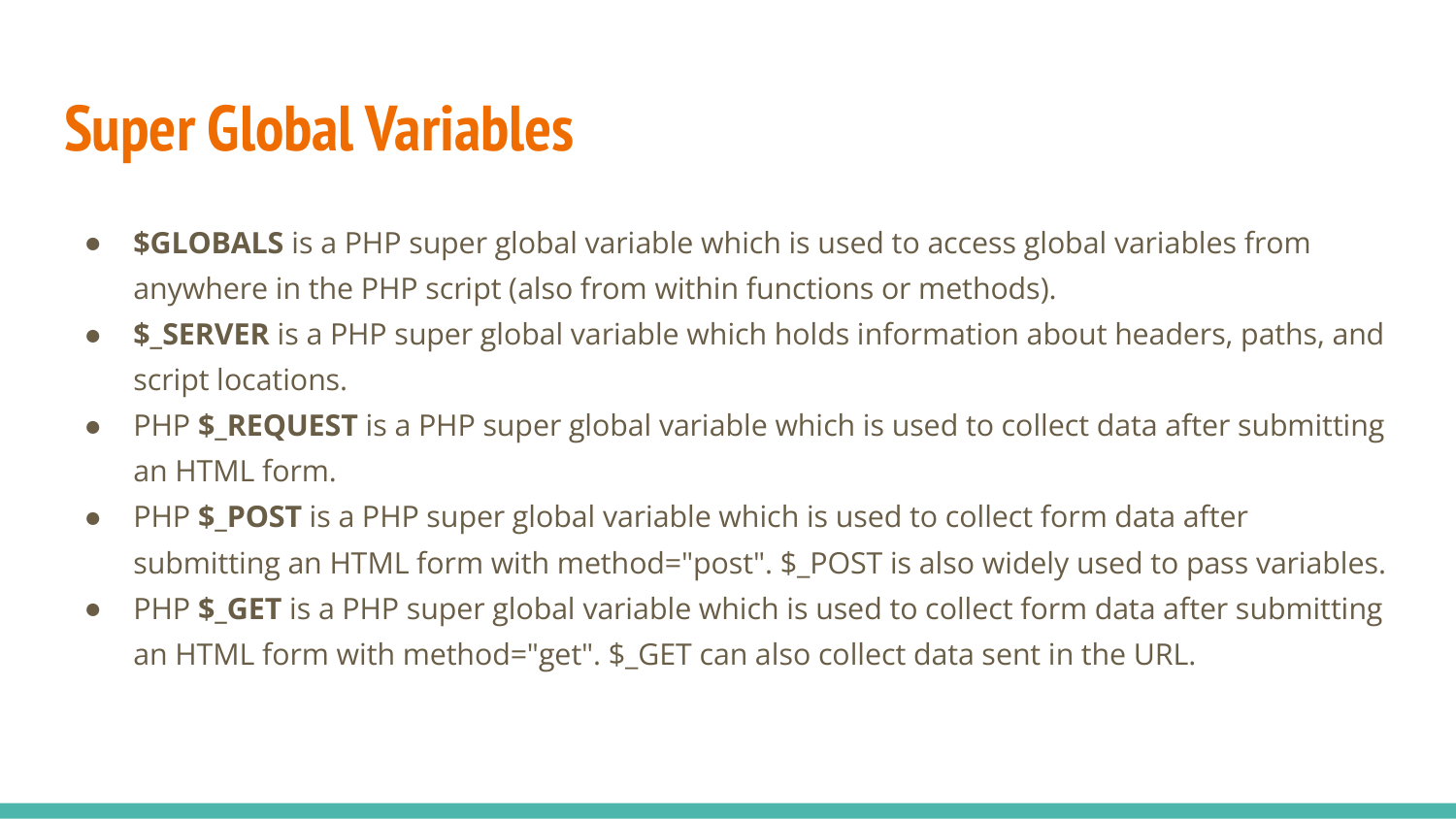

# Super Global Variables
$GLOBALS is a PHP super global variable which is used to access global variables from anywhere in the PHP script (also from within functions or methods).
$_SERVER is a PHP super global variable which holds information about headers, paths, and script locations.
PHP $_REQUEST is a PHP super global variable which is used to collect data after submitting an HTML form.
PHP $_POST is a PHP super global variable which is used to collect form data after submitting an HTML form with method="post". $_POST is also widely used to pass variables.
PHP $_GET is a PHP super global variable which is used to collect form data after submitting an HTML form with method="get". $_GET can also collect data sent in the URL.